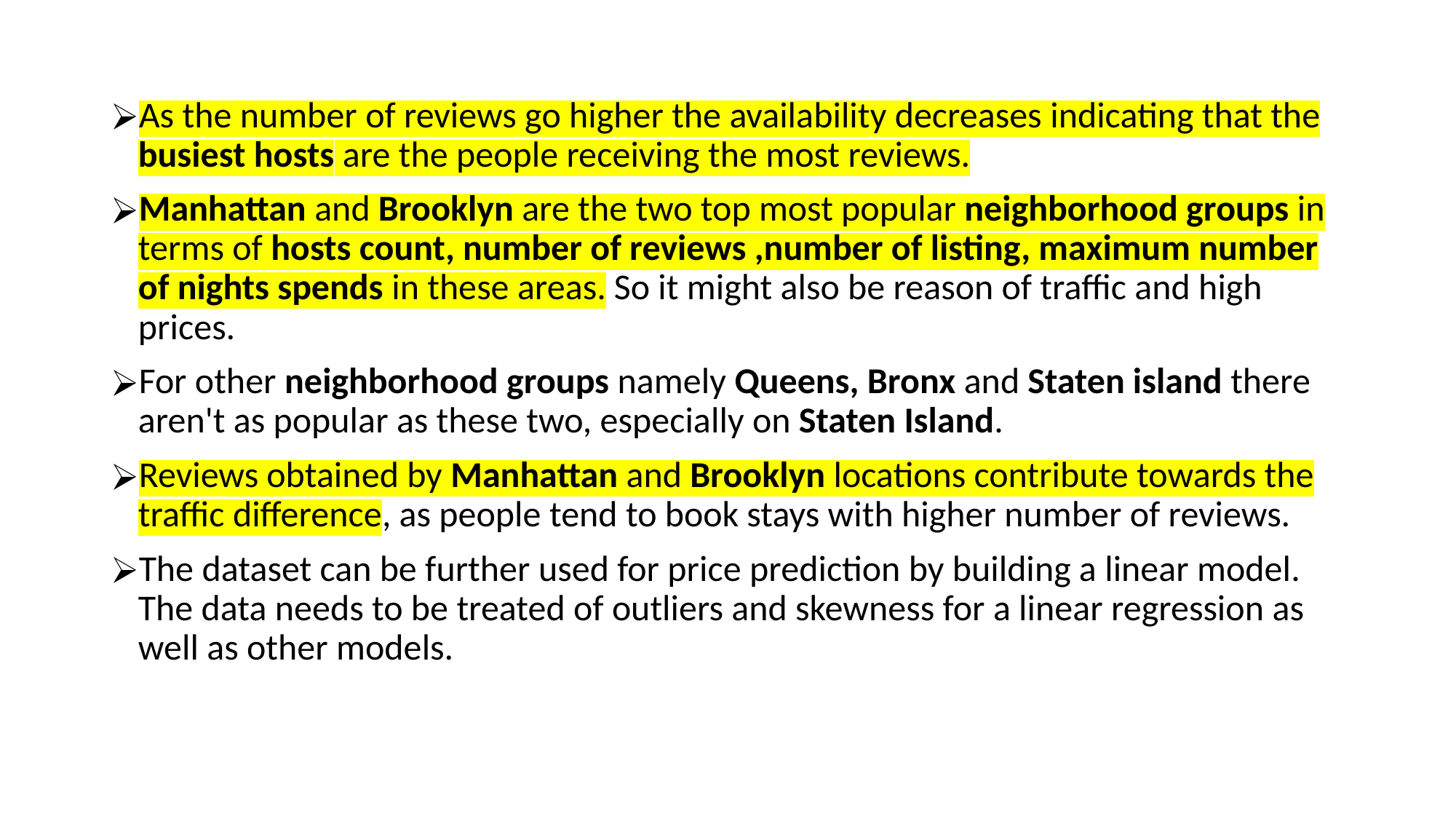

As the number of reviews go higher the availability decreases indicating that the busiest hosts are the people receiving the most reviews.
Manhattan and Brooklyn are the two top most popular neighborhood groups in terms of hosts count, number of reviews ,number of listing, maximum number of nights spends in these areas. So it might also be reason of traffic and high prices.
For other neighborhood groups namely Queens, Bronx and Staten island there aren't as popular as these two, especially on Staten Island.
Reviews obtained by Manhattan and Brooklyn locations contribute towards the traffic difference, as people tend to book stays with higher number of reviews.
The dataset can be further used for price prediction by building a linear model. The data needs to be treated of outliers and skewness for a linear regression as well as other models.